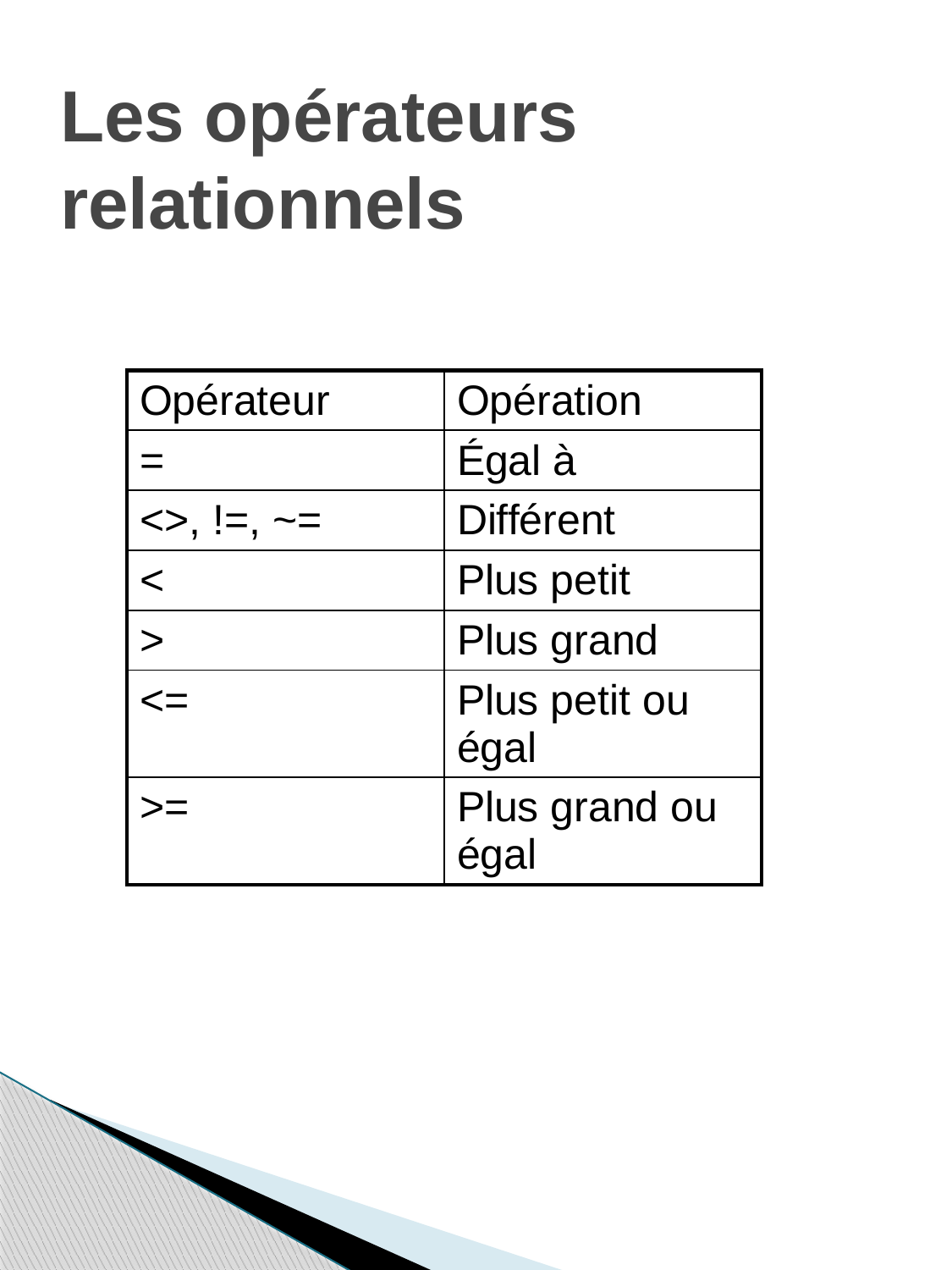

# Les opérateurs relationnels
| Opérateur | Opération |
| --- | --- |
| = | Égal à |
| <>, !=, ~= | Différent |
| < | Plus petit |
| > | Plus grand |
| <= | Plus petit ou égal |
| >= | Plus grand ou égal |